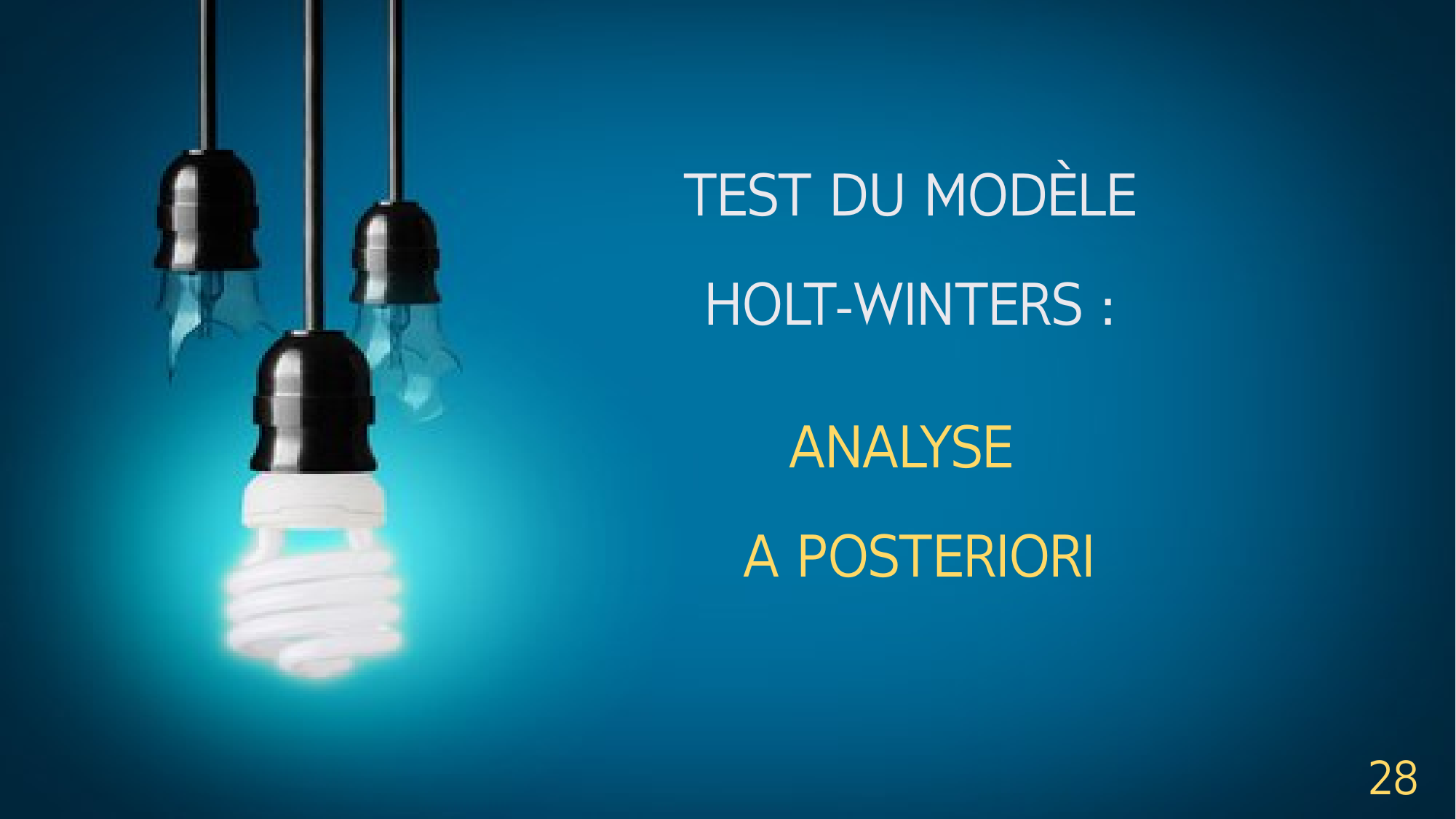

# TEST DU MODÈLE HOLT-WINTERS :
ANALYSE
A POSTERIORI
28